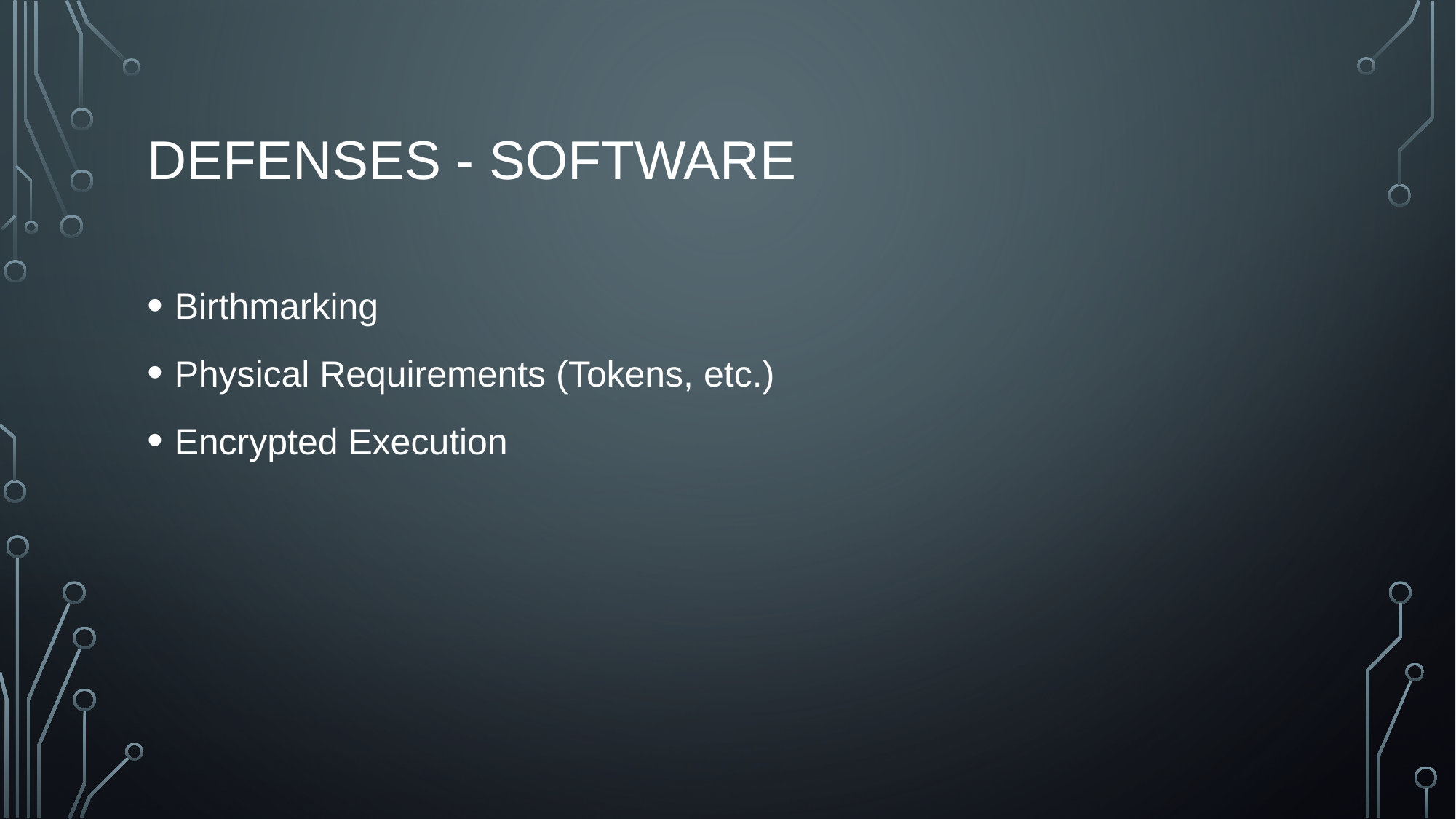

# Defenses - Software
Birthmarking
Physical Requirements (Tokens, etc.)
Encrypted Execution